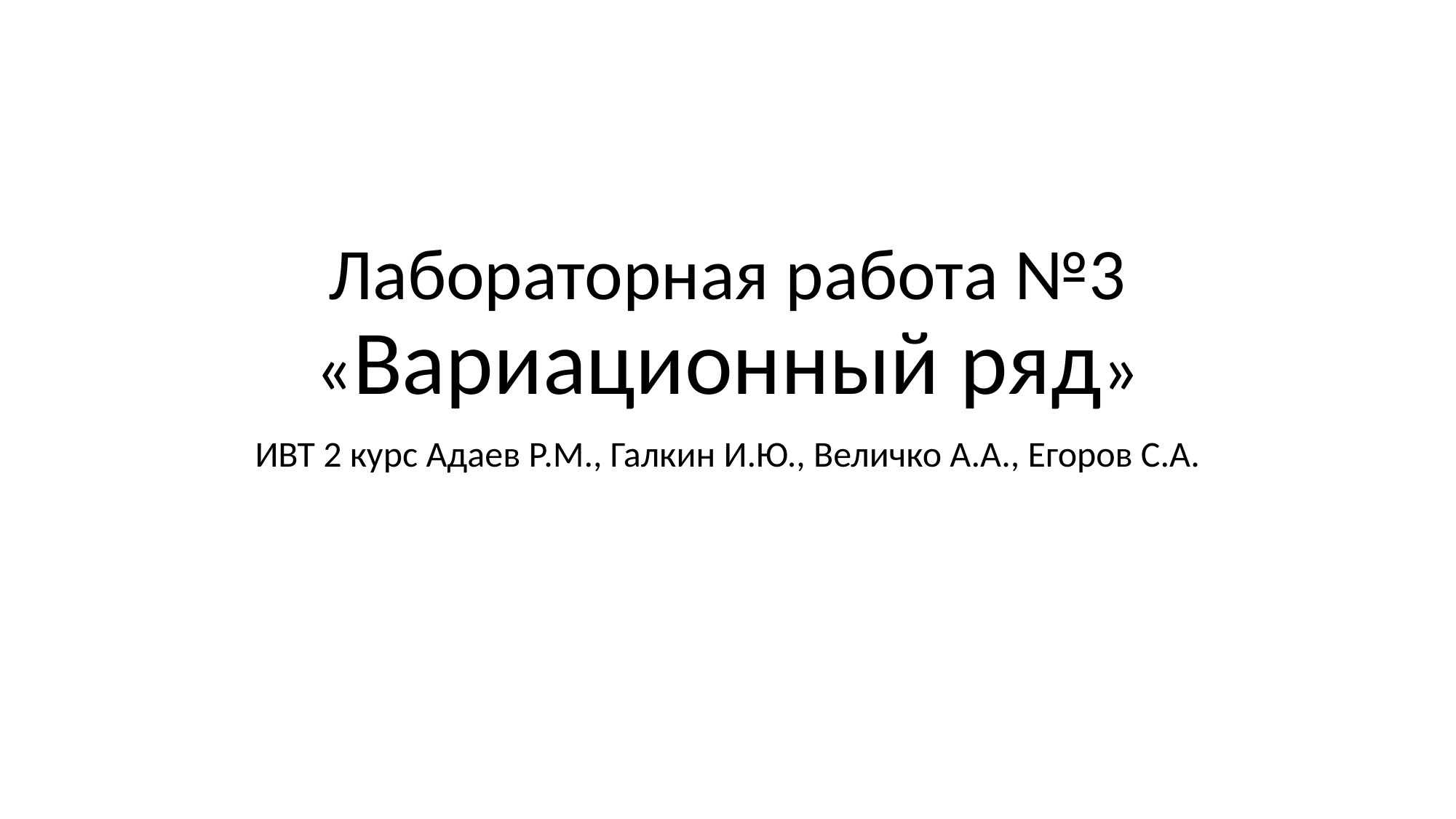

# Лабораторная работа №3 «Вариационный ряд»
ИВТ 2 курс Адаев Р.М., Галкин И.Ю., Величко А.А., Егоров С.А.